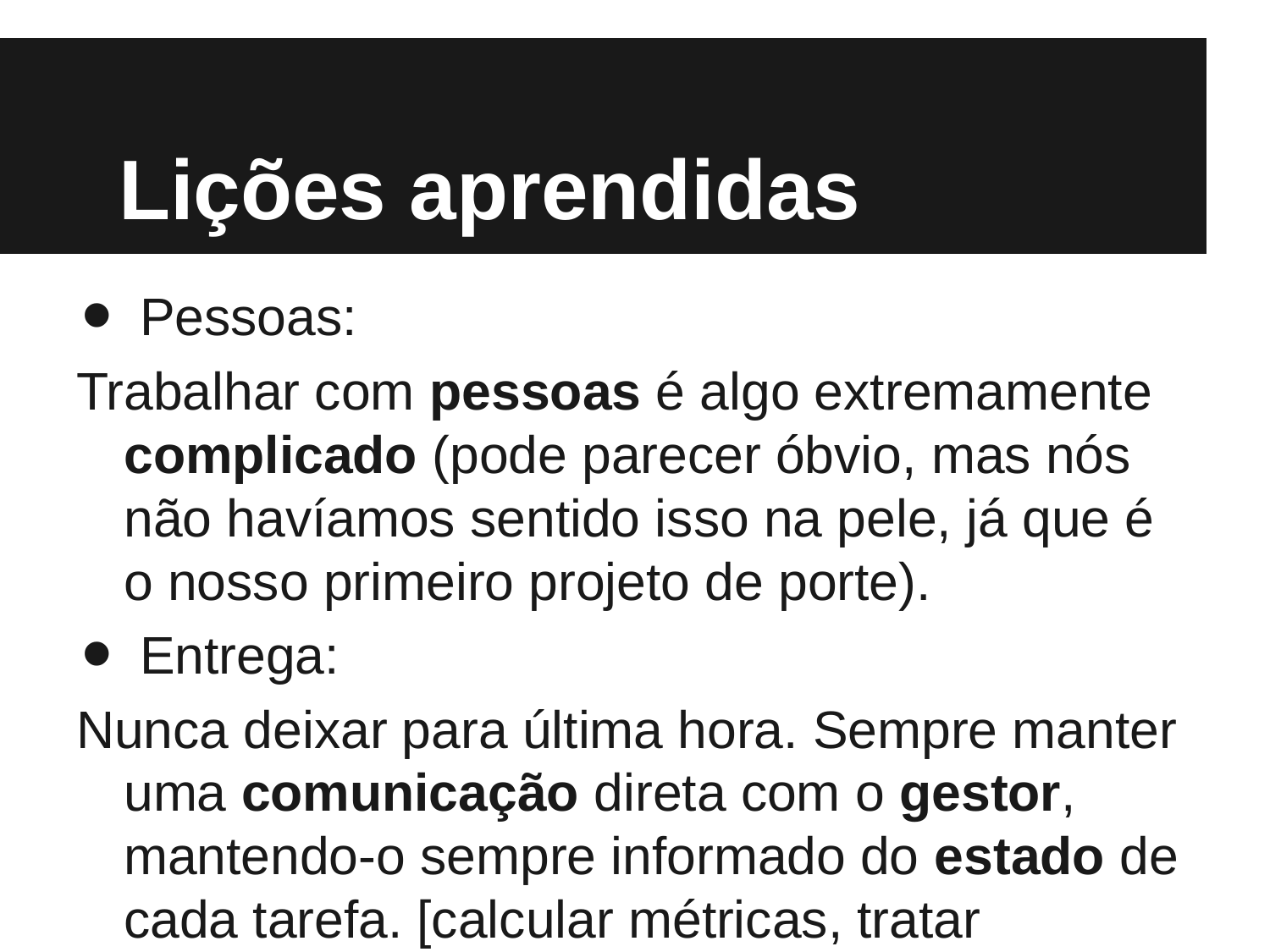

# Lições aprendidas
Pessoas:
Trabalhar com pessoas é algo extremamente complicado (pode parecer óbvio, mas nós não havíamos sentido isso na pele, já que é o nosso primeiro projeto de porte).
Entrega:
Nunca deixar para última hora. Sempre manter uma comunicação direta com o gestor, mantendo-o sempre informado do estado de cada tarefa. [calcular métricas, tratar desvios...]